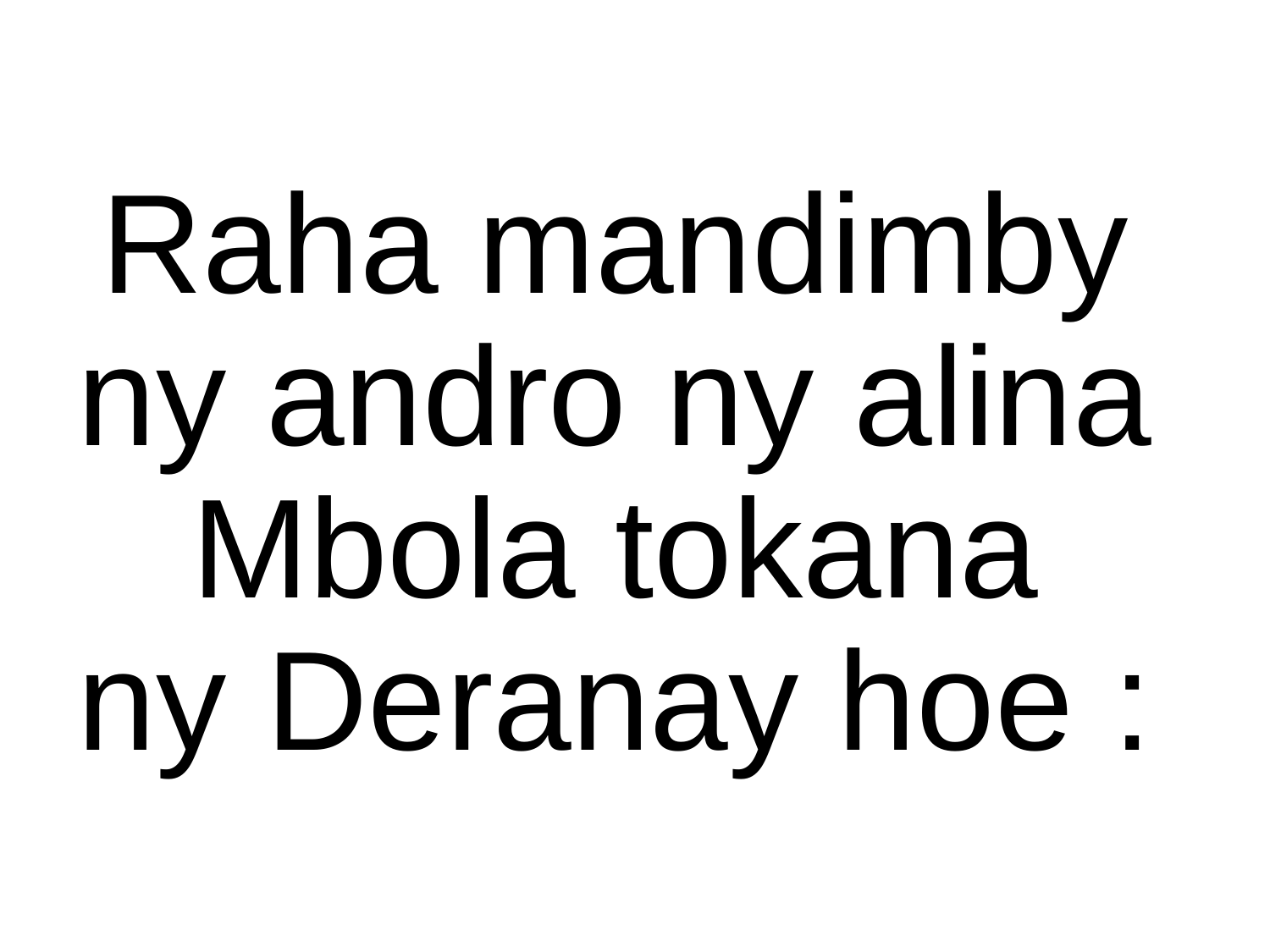

Raha mandimby
ny andro ny alina
Mbola tokana
ny Deranay hoe :